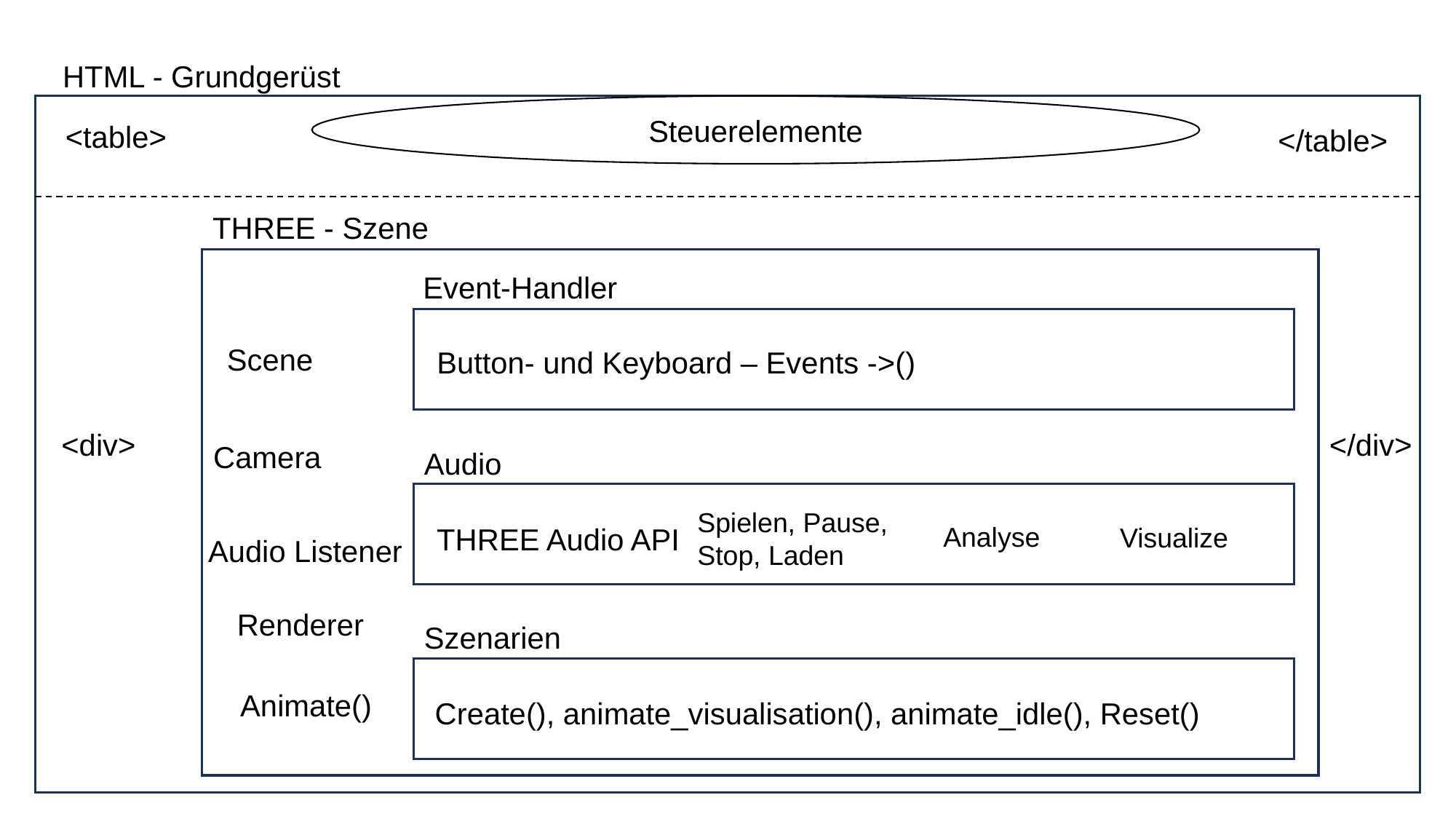

HTML - Grundgerüst

Steuerelemente
<table>
</table>
THREE - Szene

Event-Handler

Scene
Button- und Keyboard – Events ->()
<div>
</div>
Camera
Audio

Spielen, Pause, Stop, Laden
Analyse
THREE Audio API
Visualize
Audio Listener
Renderer
Szenarien

Animate()
Create(), animate_visualisation(), animate_idle(), Reset()